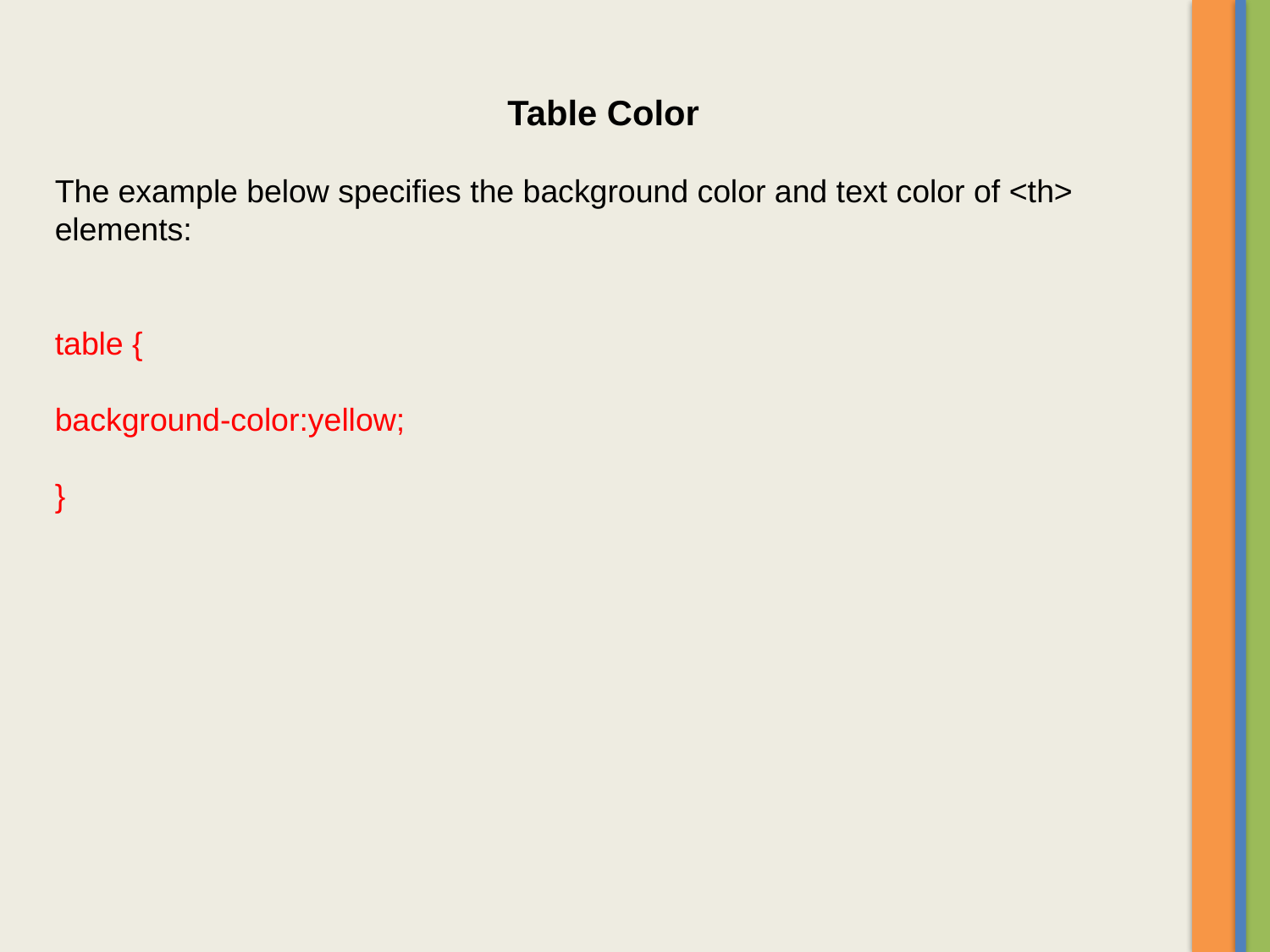

Table Color

The example below specifies the background color and text color of <th> elements:

table {

background-color:yellow;

}